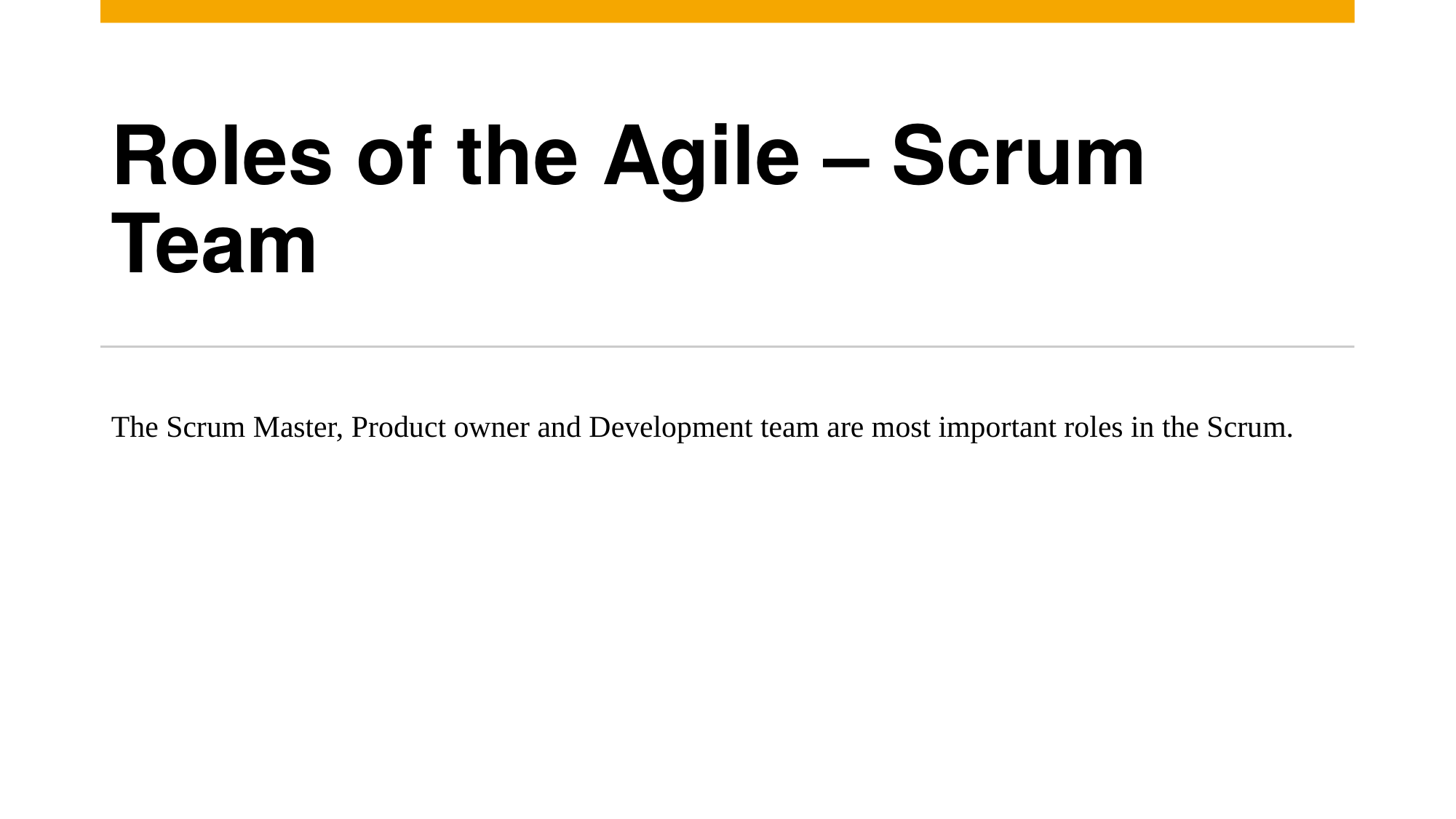

# Roles of the Agile – Scrum Team

The Scrum Master, Product owner and Development team are most important roles in the Scrum.